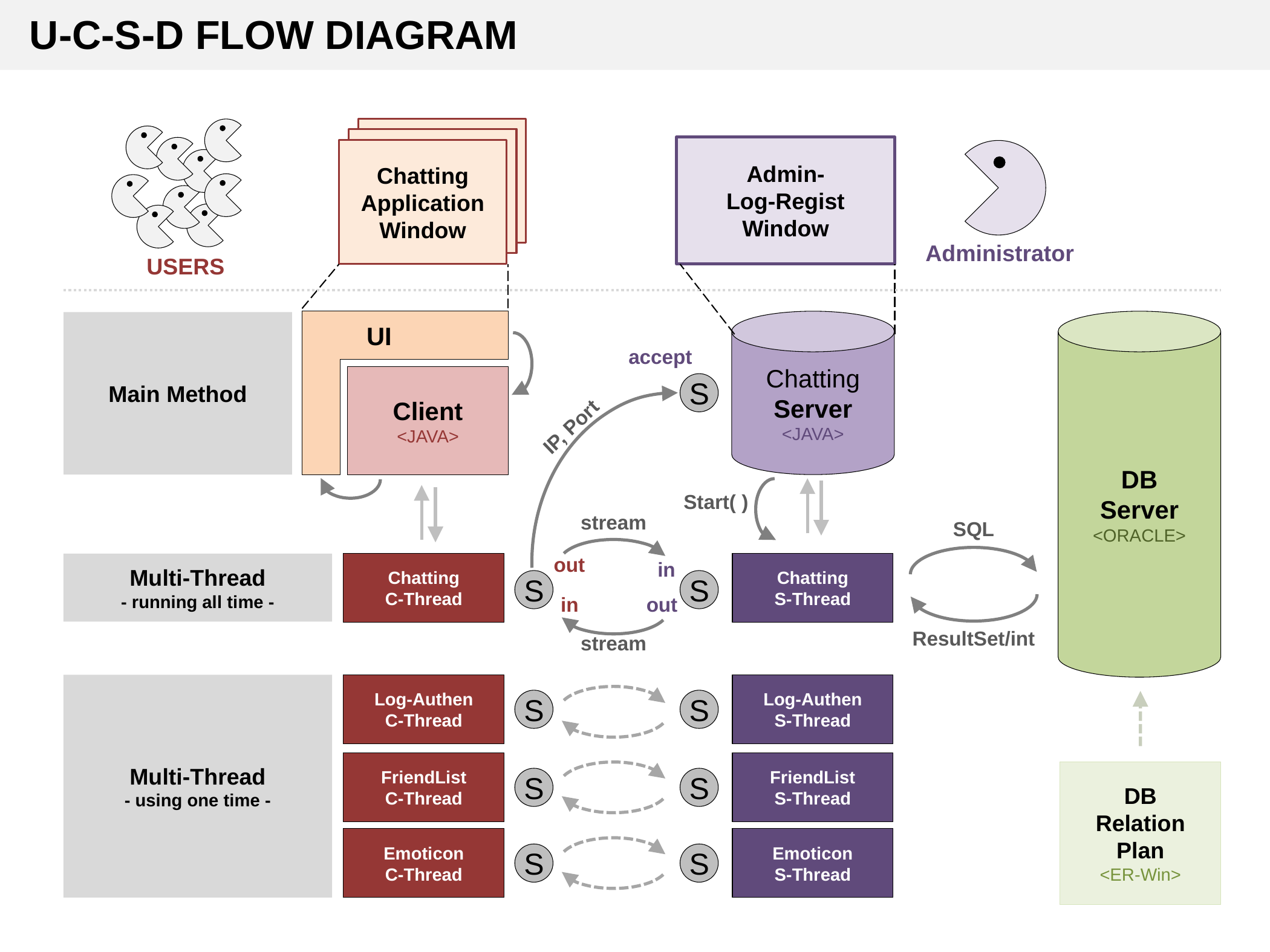

U-C-S-D FLOW DIAGRAM
Chatting
Application
Window
Chatting
Application
Window
Chatting
Application
Window

Admin-
Log-Regist
Window

Administrator
USERS
            UI

DB
Server
<ORACLE>
Chatting
Server
<JAVA>
Main Method
accept

Client
<JAVA>
S

IP, Port

Start( )

stream
SQL

out
in
Chatting
C-Thread
Chatting
S-Thread
Multi-Thread
- running all time -
S

S

in

out
ResultSet/int
stream
Multi-Thread
- using one time -
Log-Authen
C-Thread
Log-Authen
S-Thread
S

S

FriendList
C-Thread
FriendList
S-Thread

DB
Relation
Plan
<ER-Win>
S

S

Emoticon
C-Thread
Emoticon
S-Thread

S

S